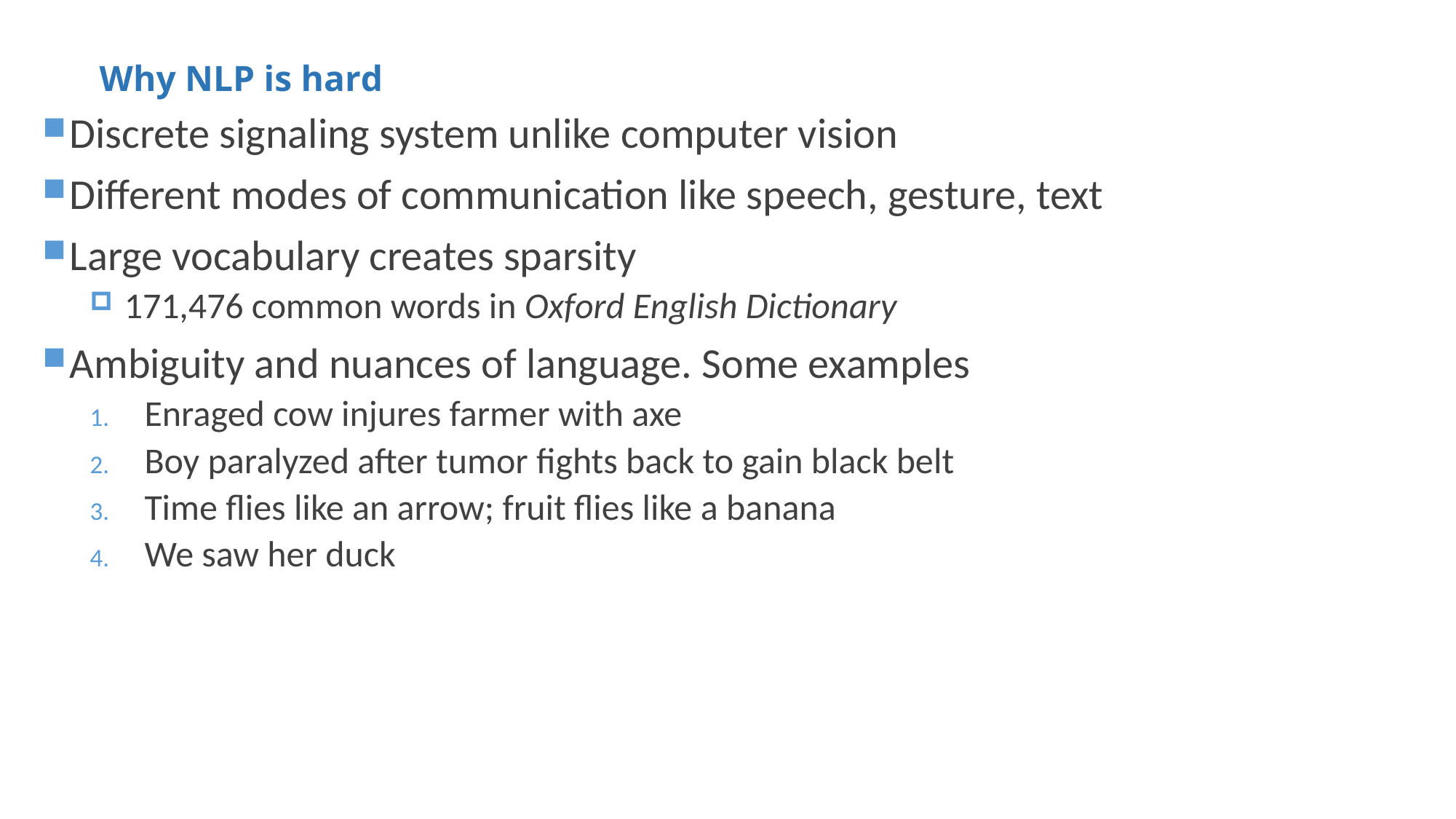

# Why NLP is hard
Discrete signaling system unlike computer vision
Different modes of communication like speech, gesture, text
Large vocabulary creates sparsity
171,476 common words in Oxford English Dictionary
Ambiguity and nuances of language. Some examples
Enraged cow injures farmer with axe
Boy paralyzed after tumor fights back to gain black belt
Time flies like an arrow; fruit flies like a banana
We saw her duck